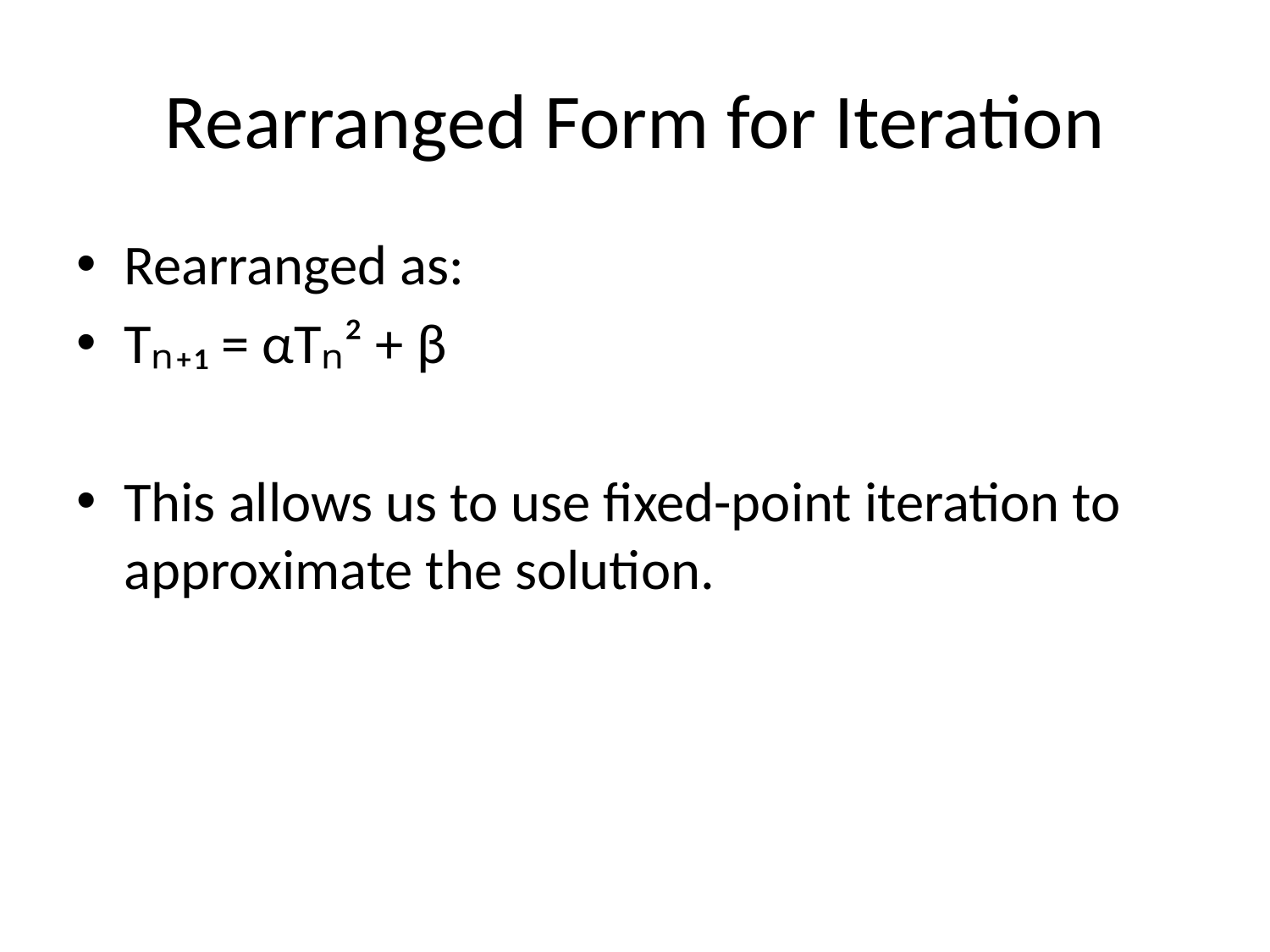

# Rearranged Form for Iteration
Rearranged as:
Tₙ₊₁ = αTₙ² + β

This allows us to use fixed-point iteration to approximate the solution.